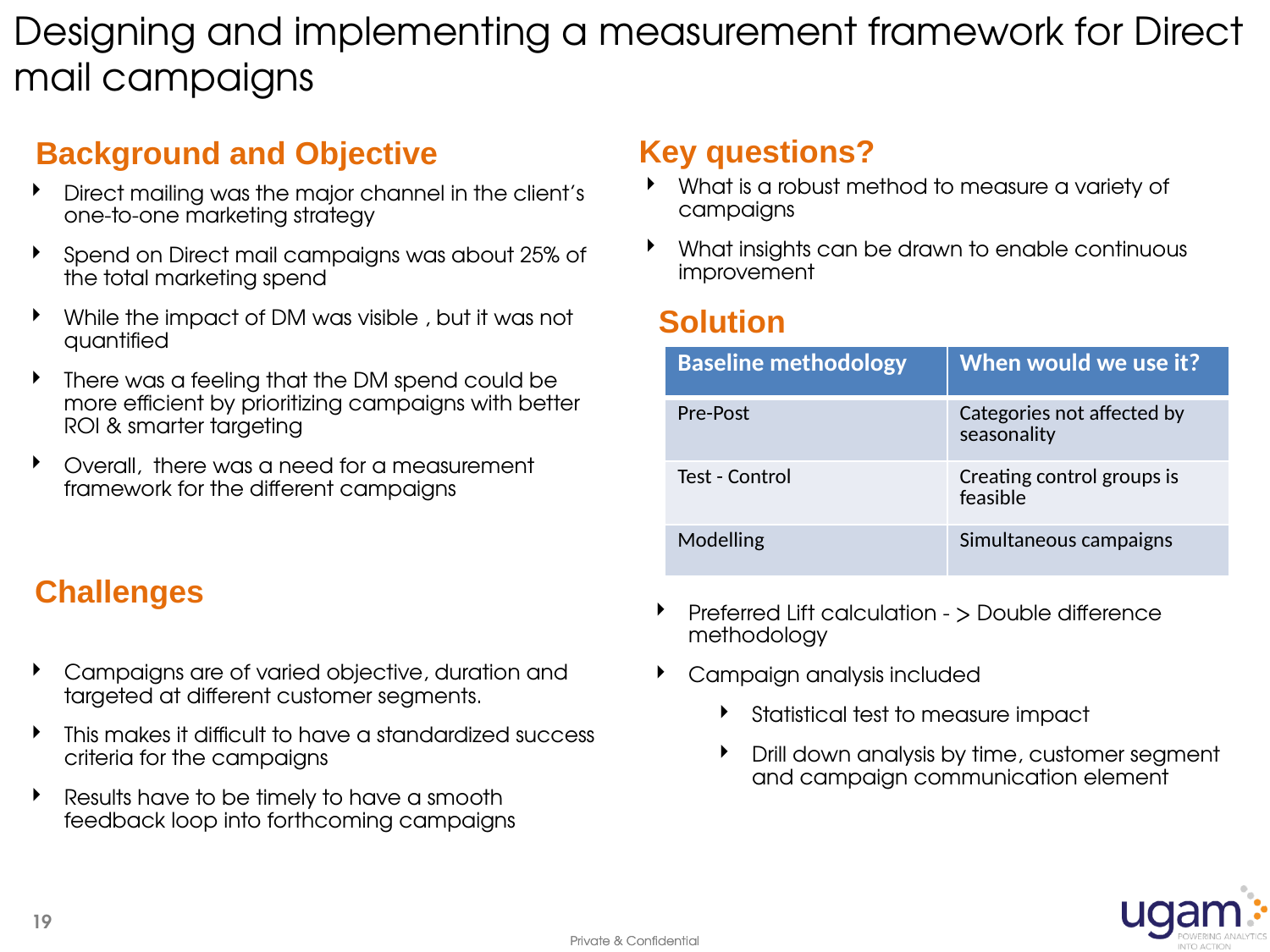

# Designing and implementing a measurement framework for Direct mail campaigns
Key questions?
Background and Objective
What is a robust method to measure a variety of campaigns
What insights can be drawn to enable continuous improvement
Direct mailing was the major channel in the client’s one-to-one marketing strategy
Spend on Direct mail campaigns was about 25% of the total marketing spend
While the impact of DM was visible , but it was not quantified
There was a feeling that the DM spend could be more efficient by prioritizing campaigns with better ROI & smarter targeting
Overall,  there was a need for a measurement framework for the different campaigns
Solution
| Baseline methodology | When would we use it? |
| --- | --- |
| Pre-Post | Categories not affected by seasonality |
| Test - Control | Creating control groups is feasible |
| Modelling | Simultaneous campaigns |
Challenges
Preferred Lift calculation - > Double difference methodology
Campaign analysis included
Statistical test to measure impact
Drill down analysis by time, customer segment and campaign communication element
Campaigns are of varied objective, duration and targeted at different customer segments.
This makes it difficult to have a standardized success criteria for the campaigns
Results have to be timely to have a smooth feedback loop into forthcoming campaigns